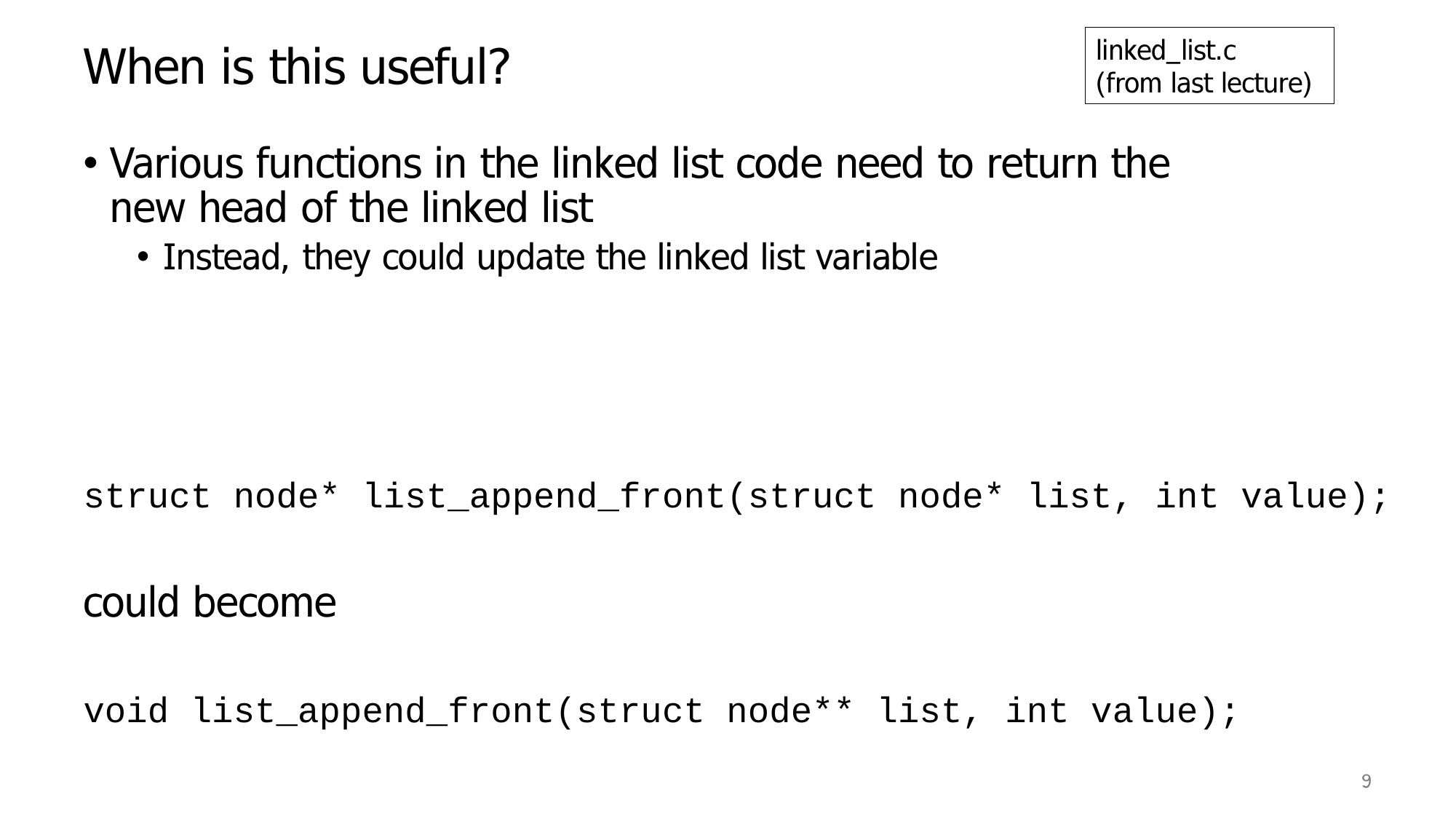

# When is this useful?
linked_list.c
(from last lecture)
Various functions in the linked list code need to return the
new head of the linked list
Instead, they could update the linked list variable

struct node* list_append_front(struct node* list, int value);
could become
void list_append_front(struct node** list, int value);
9